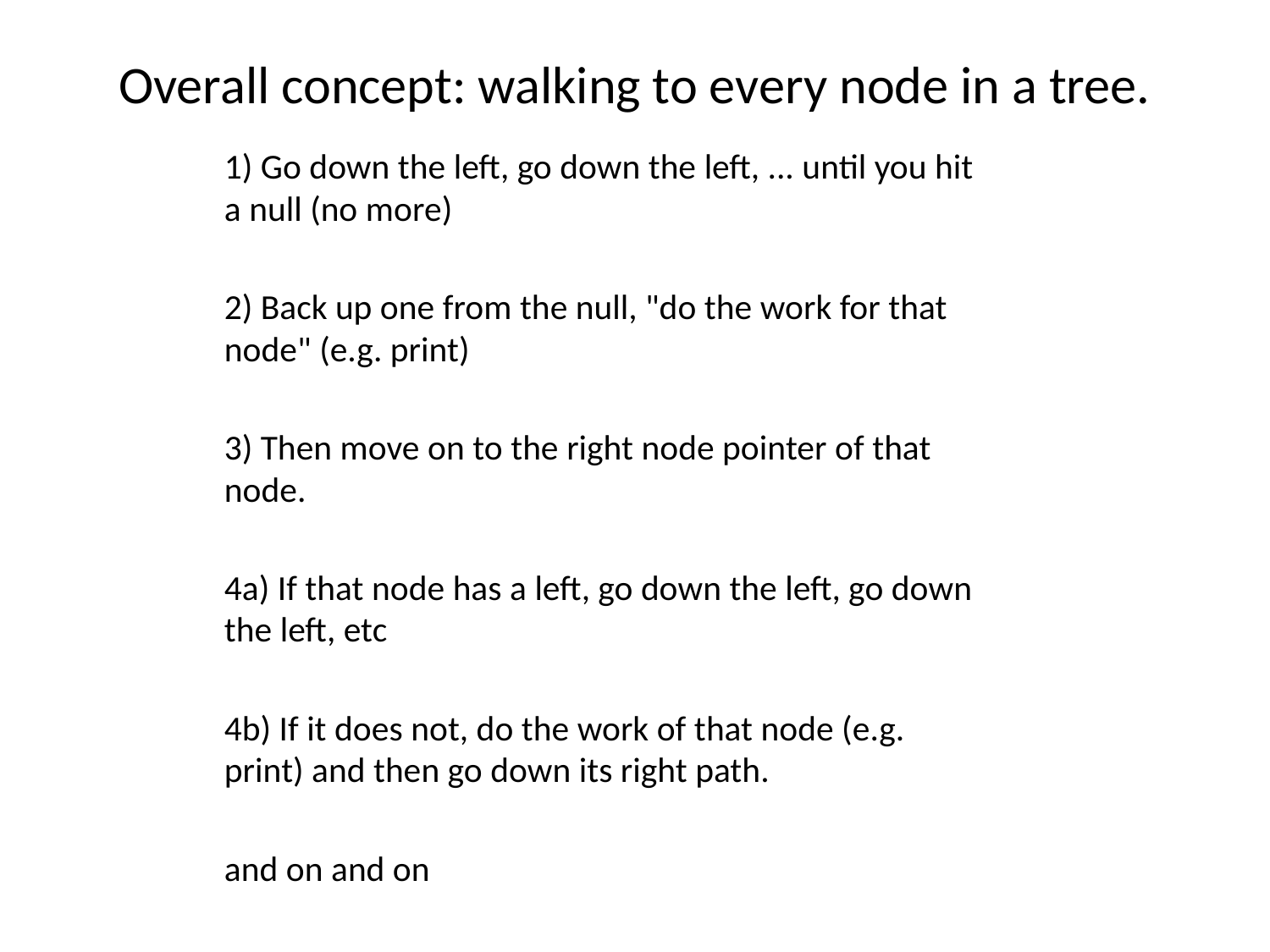

# Overall concept: walking to every node in a tree.
1) Go down the left, go down the left, ... until you hit a null (no more)

2) Back up one from the null, "do the work for that node" (e.g. print)

3) Then move on to the right node pointer of that node.

4a) If that node has a left, go down the left, go down the left, etc

4b) If it does not, do the work of that node (e.g. print) and then go down its right path.

and on and on